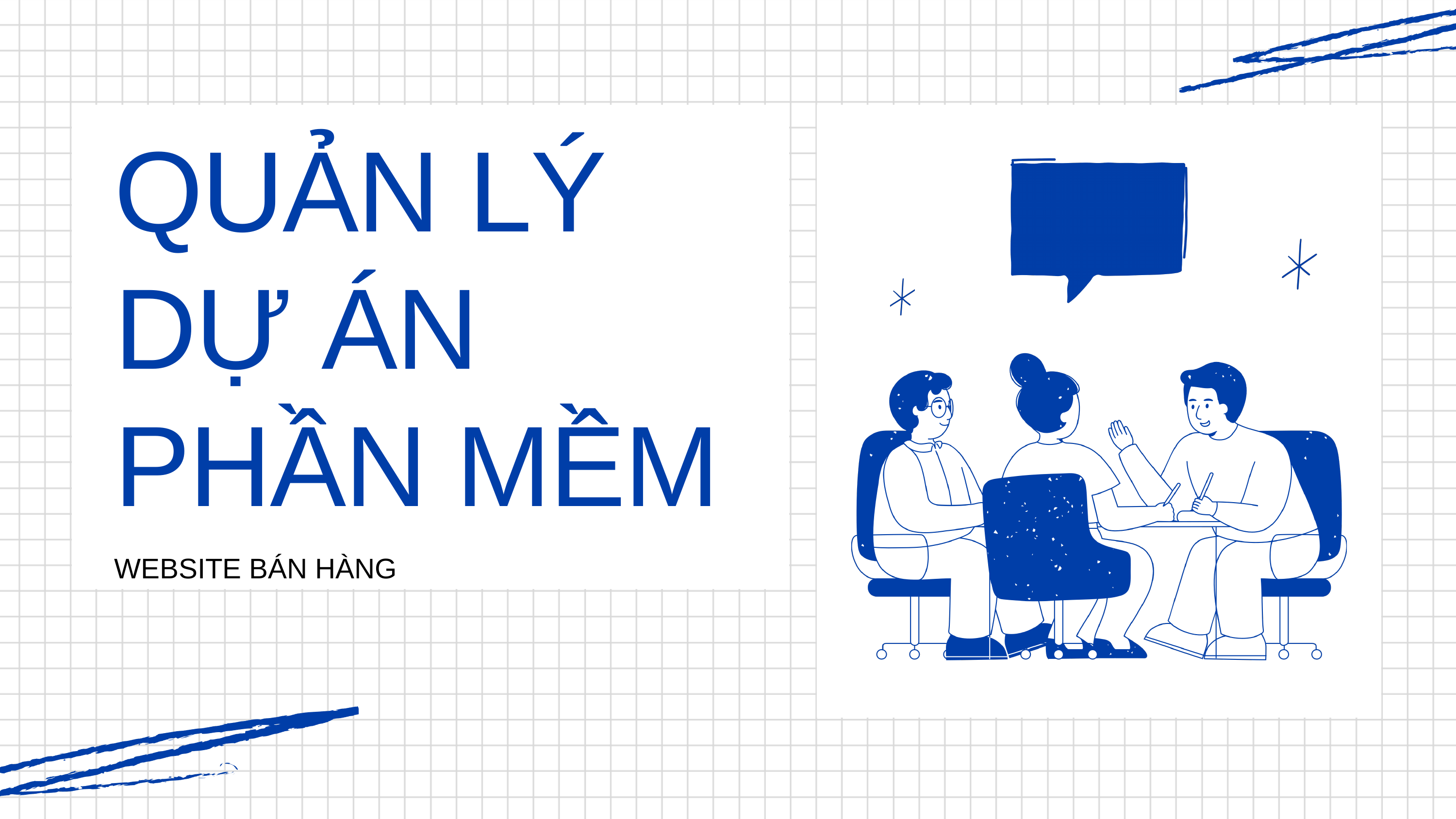

QUẢN LÝ DỰ ÁN PHẦN MỀM
WEBSITE BÁN HÀNG